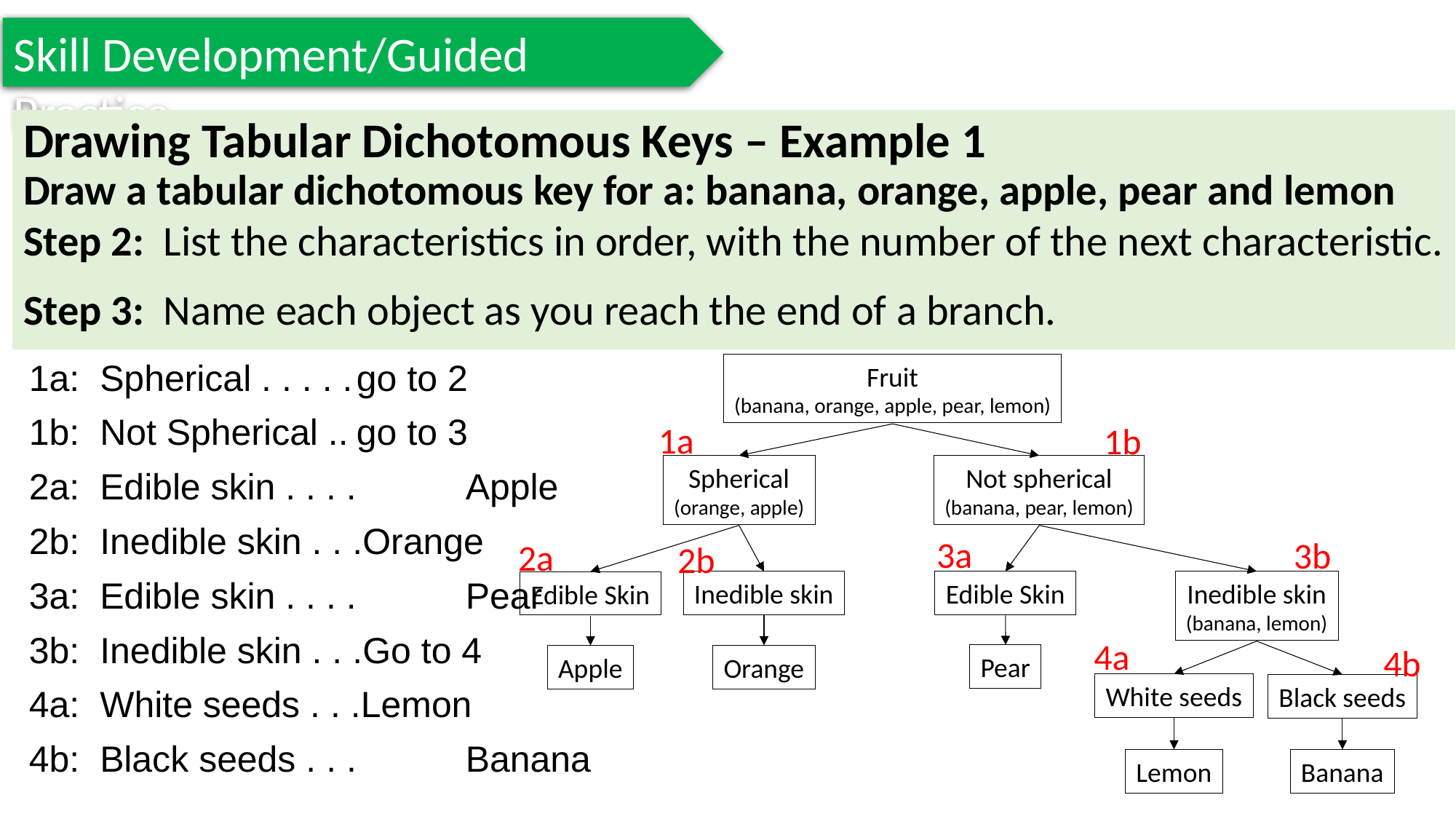

Skill Development/Guided Practice
Drawing Tabular Dichotomous Keys – Example 1
Draw a tabular dichotomous key for a: banana, orange, apple, pear and lemon
Step 2:  List the characteristics in order, with the number of the next characteristic.
Step 3:  Name each object as you reach the end of a branch.
1a:  Spherical . . . . .	go to 2
1b:  Not Spherical ..	go to 3
2a:  Edible skin . . . .	Apple
2b:  Inedible skin . . .Orange
3a:  Edible skin . . . .	Pear
3b:  Inedible skin . . .Go to 4
4a:  White seeds . . .Lemon
4b:  Black seeds . . .	Banana
Fruit
(banana, orange, apple, pear, lemon)
Not spherical
(banana, pear, lemon)
Spherical
(orange, apple)
Inedible skin
Edible Skin
Orange
Apple
Edible Skin
Inedible skin
(banana, lemon)
White seeds
Black seeds
Pear
Lemon
Banana
1a
1b
3a
3b
2a
2b
4a
4b